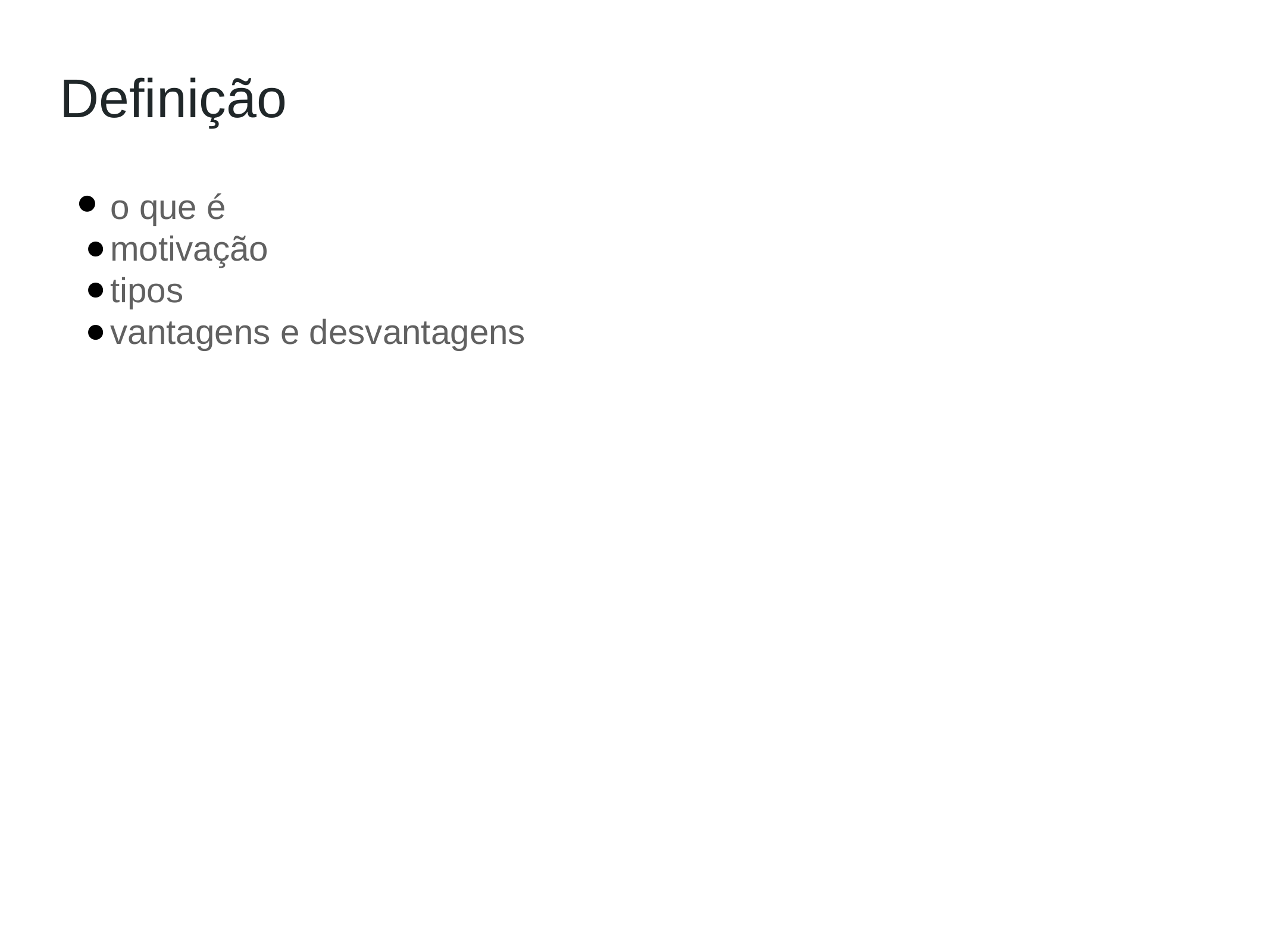

# Definição
o que é
motivação
tipos
vantagens e desvantagens